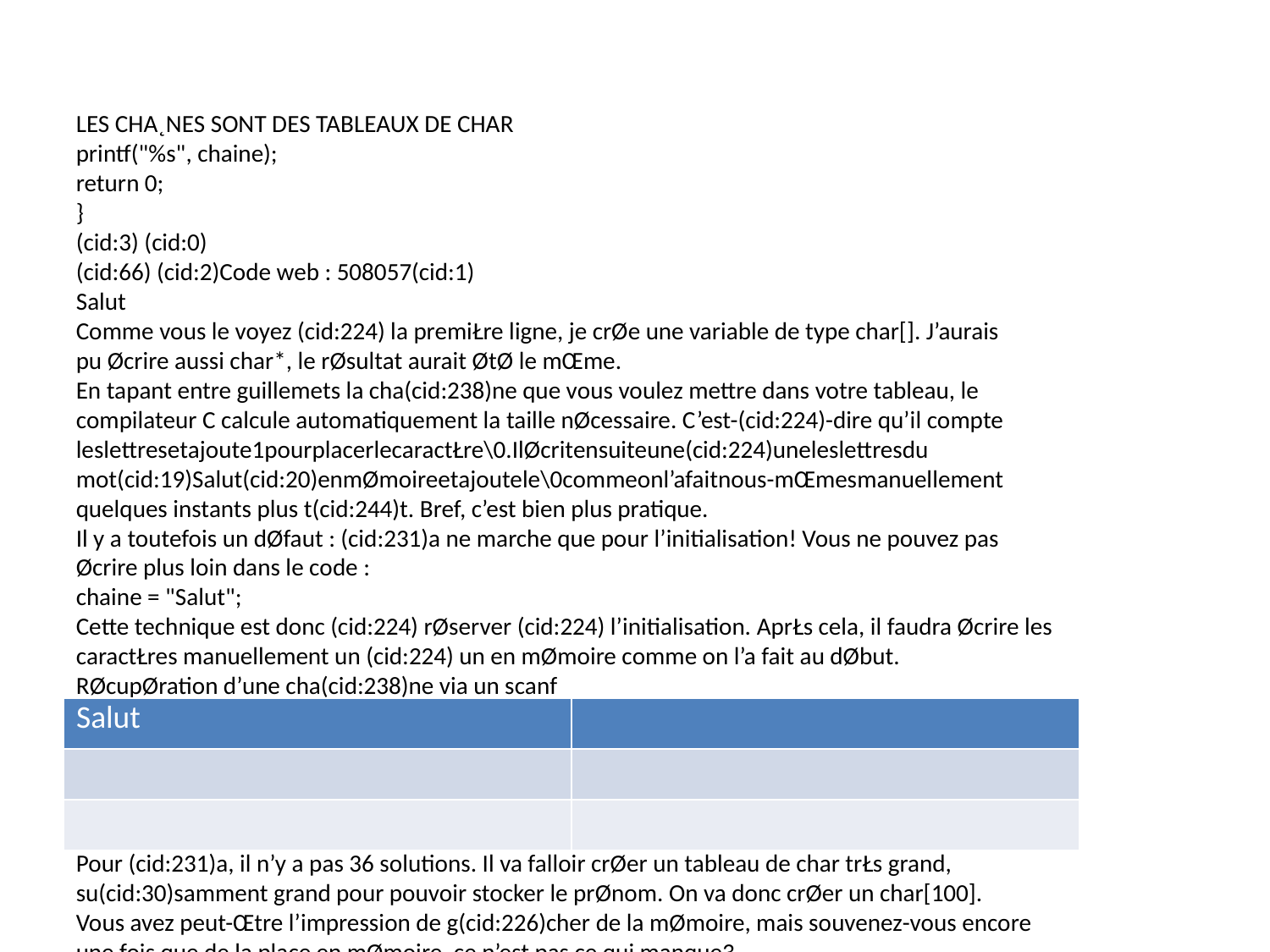

LES CHA˛NES SONT DES TABLEAUX DE CHAR
printf("%s", chaine);
return 0;
}
(cid:3) (cid:0)
(cid:66) (cid:2)Code web : 508057(cid:1)
Salut
Comme vous le voyez (cid:224) la premiŁre ligne, je crØe une variable de type char[]. J’aurais
pu Øcrire aussi char*, le rØsultat aurait ØtØ le mŒme.
En tapant entre guillemets la cha(cid:238)ne que vous voulez mettre dans votre tableau, le
compilateur C calcule automatiquement la taille nØcessaire. C’est-(cid:224)-dire qu’il compte
leslettresetajoute1pourplacerlecaractŁre\0.IlØcritensuiteune(cid:224)uneleslettresdu
mot(cid:19)Salut(cid:20)enmØmoireetajoutele\0commeonl’afaitnous-mŒmesmanuellement
quelques instants plus t(cid:244)t. Bref, c’est bien plus pratique.
Il y a toutefois un dØfaut : (cid:231)a ne marche que pour l’initialisation! Vous ne pouvez pas
Øcrire plus loin dans le code :
chaine = "Salut";
Cette technique est donc (cid:224) rØserver (cid:224) l’initialisation. AprŁs cela, il faudra Øcrire les
caractŁres manuellement un (cid:224) un en mØmoire comme on l’a fait au dØbut.
RØcupØration d’une cha(cid:238)ne via un scanf
Vous pouvez enregistrer une cha(cid:238)ne entrØe par l’utilisateur via un scanf, en utilisant
l(cid:224) encore le symbole %s. Seul problŁme : vous ne savez pas combien de caractŁres
l’utilisateur va entrer. Si vous lui demandez son prØnom, il s’appelle peut-Œtre Luc (3
caractŁres), mais qui vous dit qu’il ne s’appelle pas Jean-Edouard (beaucoup plus de
caractŁres)?
Pour (cid:231)a, il n’y a pas 36 solutions. Il va falloir crØer un tableau de char trŁs grand,
su(cid:30)samment grand pour pouvoir stocker le prØnom. On va donc crØer un char[100].
Vous avez peut-Œtre l’impression de g(cid:226)cher de la mØmoire, mais souvenez-vous encore
une fois que de la place en mØmoire, ce n’est pas ce qui manque3.
int main(int argc, char *argv[])
{
char prenom[100];
printf("Comment t’appelles-tu petit Zero ? ");
scanf("%s", prenom);
printf("Salut %s, je suis heureux de te rencontrer !", prenom);
3. Etilyadesprogrammesquig(cid:226)chentlamØmoiredefa(cid:231)onbienpirequecela!
175
| Salut |  |
| --- | --- |
|  |  |
|  |  |